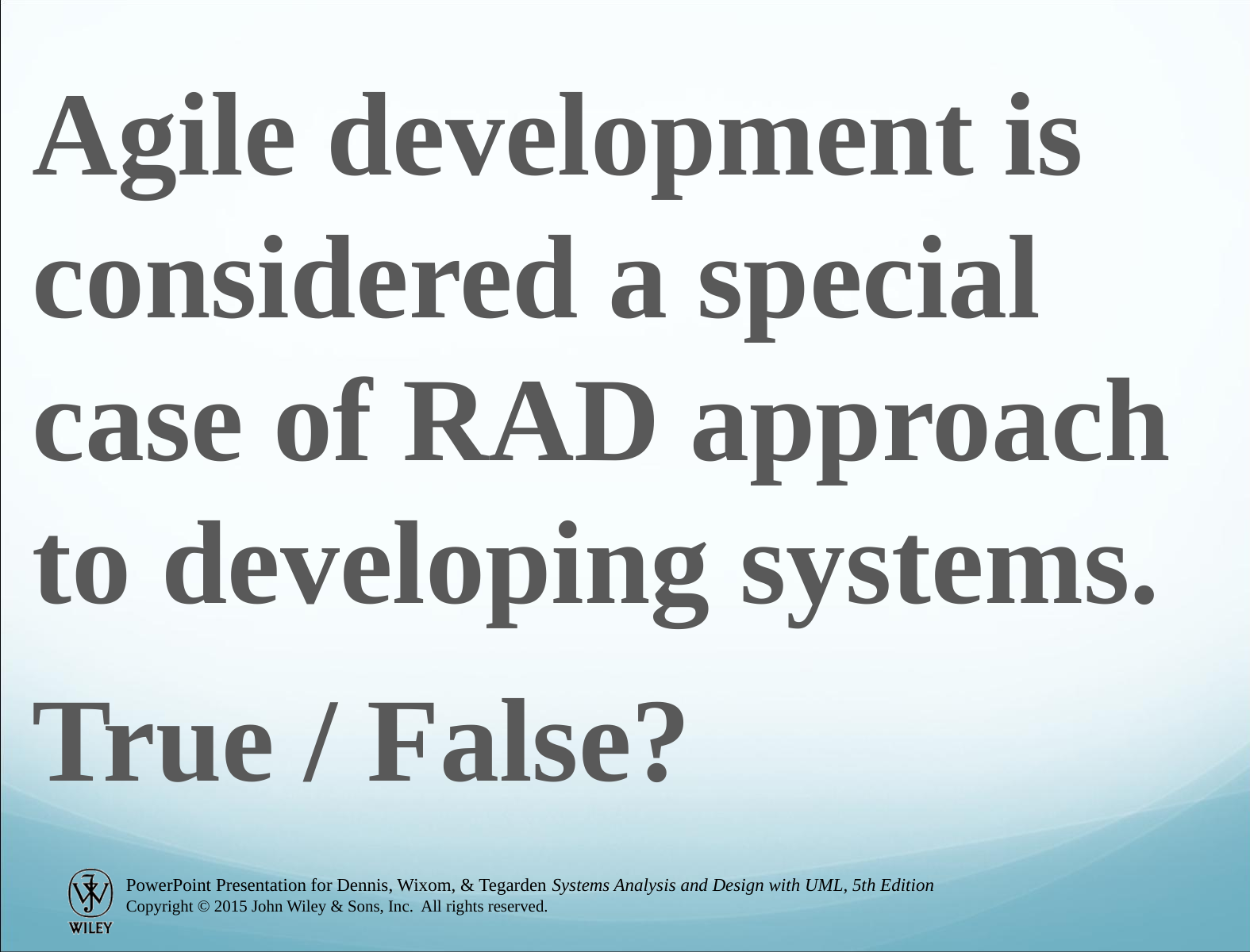

Agile development is considered a special case of RAD approach to developing systems.
True / False?